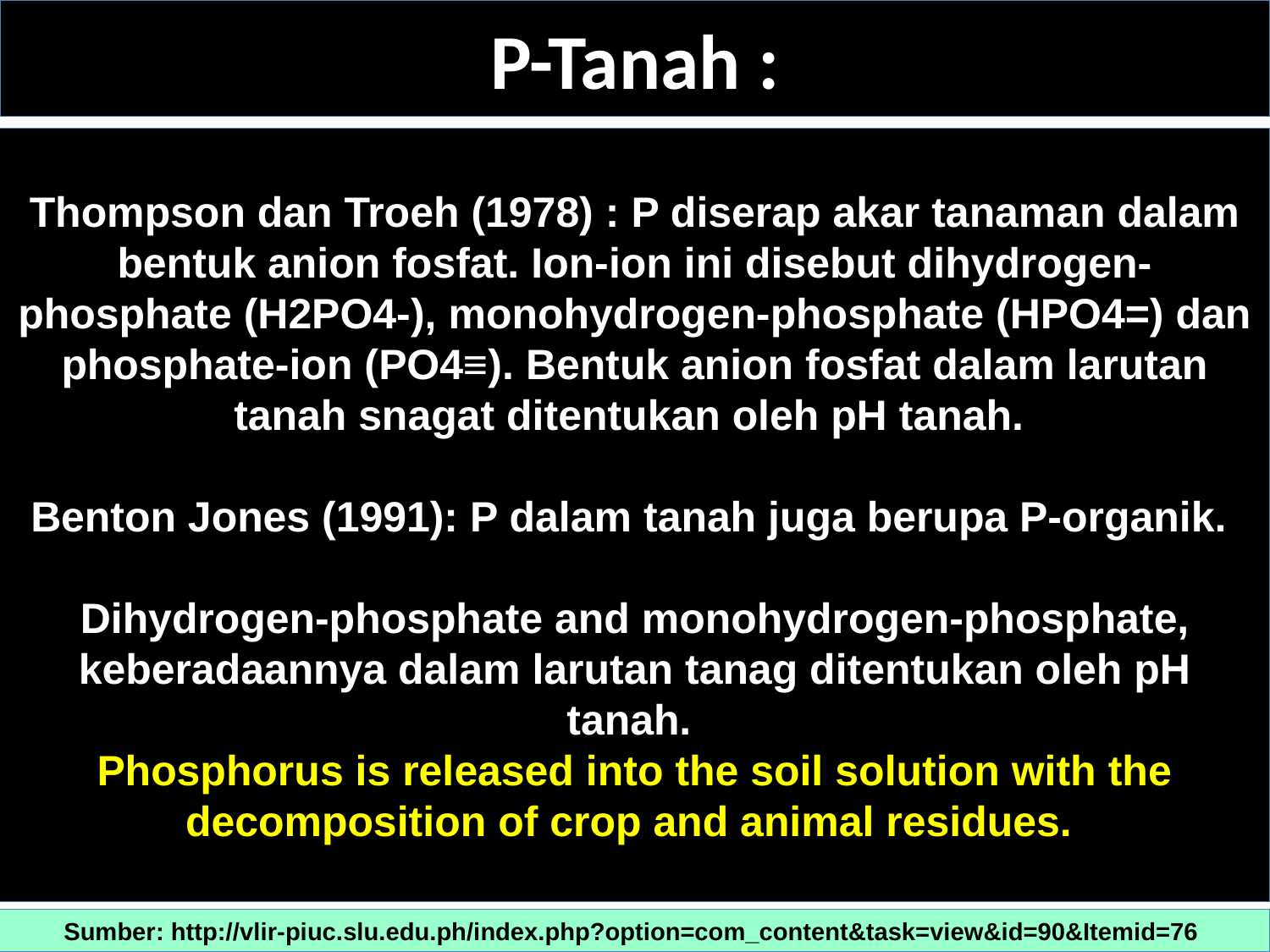

# P-Tanah :

Thompson dan Troeh (1978) : P diserap akar tanaman dalam bentuk anion fosfat. Ion-ion ini disebut dihydrogen-phosphate (H2PO4-), monohydrogen-phosphate (HPO4=) dan phosphate-ion (PO4≡). Bentuk anion fosfat dalam larutan tanah snagat ditentukan oleh pH tanah.

Benton Jones (1991): P dalam tanah juga berupa P-organik.

Dihydrogen-phosphate and monohydrogen-phosphate, keberadaannya dalam larutan tanag ditentukan oleh pH tanah.
Phosphorus is released into the soil solution with the decomposition of crop and animal residues.

Sumber: http://vlir-piuc.slu.edu.ph/index.php?option=com_content&task=view&id=90&Itemid=76